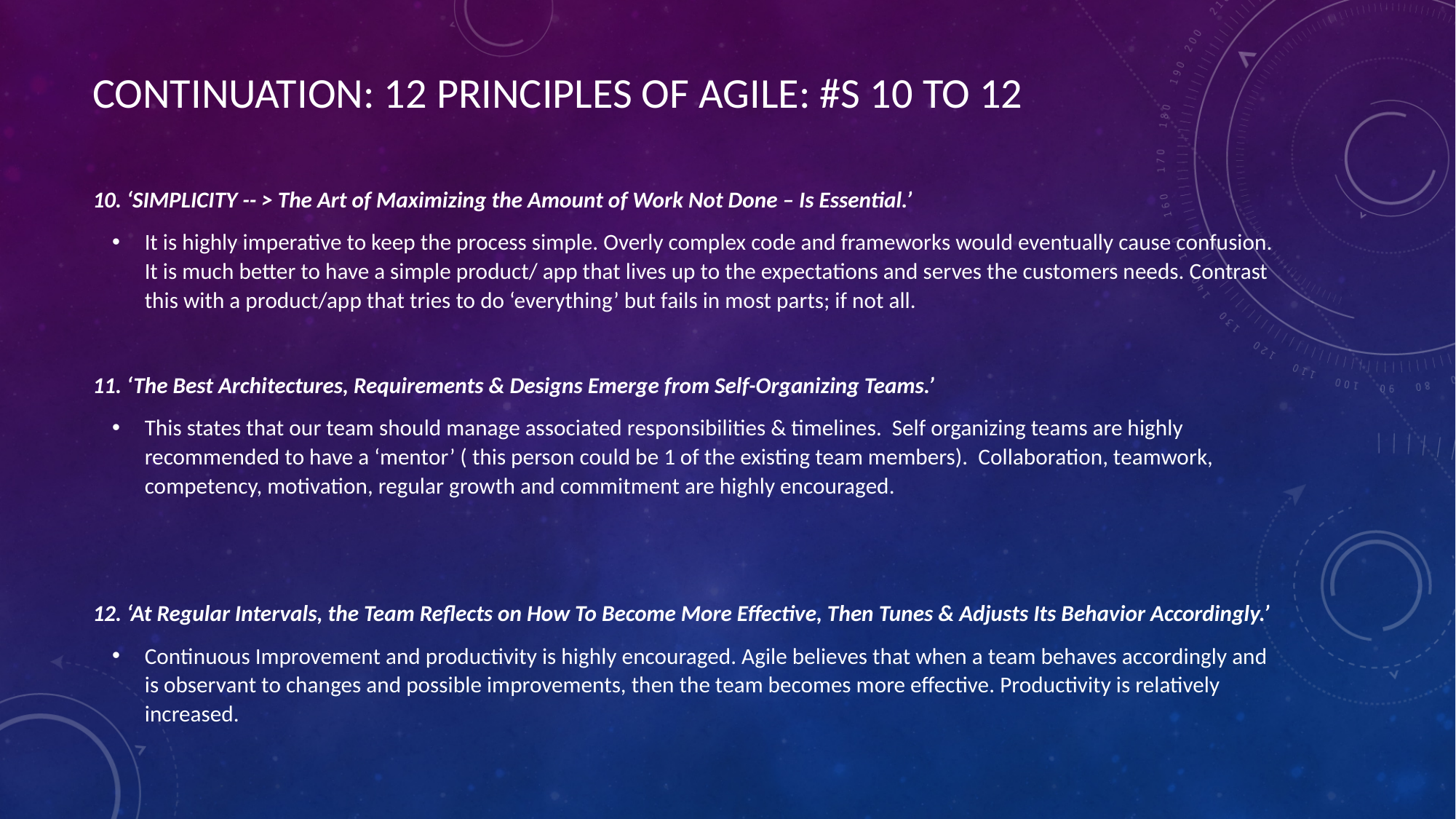

# CONTINUATION: 12 PRINCIPLES OF AGILE: #S 10 TO 12

10. ‘SIMPLICITY -- > The Art of Maximizing the Amount of Work Not Done – Is Essential.’
It is highly imperative to keep the process simple. Overly complex code and frameworks would eventually cause confusion. It is much better to have a simple product/ app that lives up to the expectations and serves the customers needs. Contrast this with a product/app that tries to do ‘everything’ but fails in most parts; if not all.

11. ‘The Best Architectures, Requirements & Designs Emerge from Self-Organizing Teams.’
This states that our team should manage associated responsibilities & timelines.  Self organizing teams are highly recommended to have a ‘mentor’ ( this person could be 1 of the existing team members).  Collaboration, teamwork, competency, motivation, regular growth and commitment are highly encouraged.

12. ‘At Regular Intervals, the Team Reflects on How To Become More Effective, Then Tunes & Adjusts Its Behavior Accordingly.’
Continuous Improvement and productivity is highly encouraged. Agile believes that when a team behaves accordingly and is observant to changes and possible improvements, then the team becomes more effective. Productivity is relatively increased.